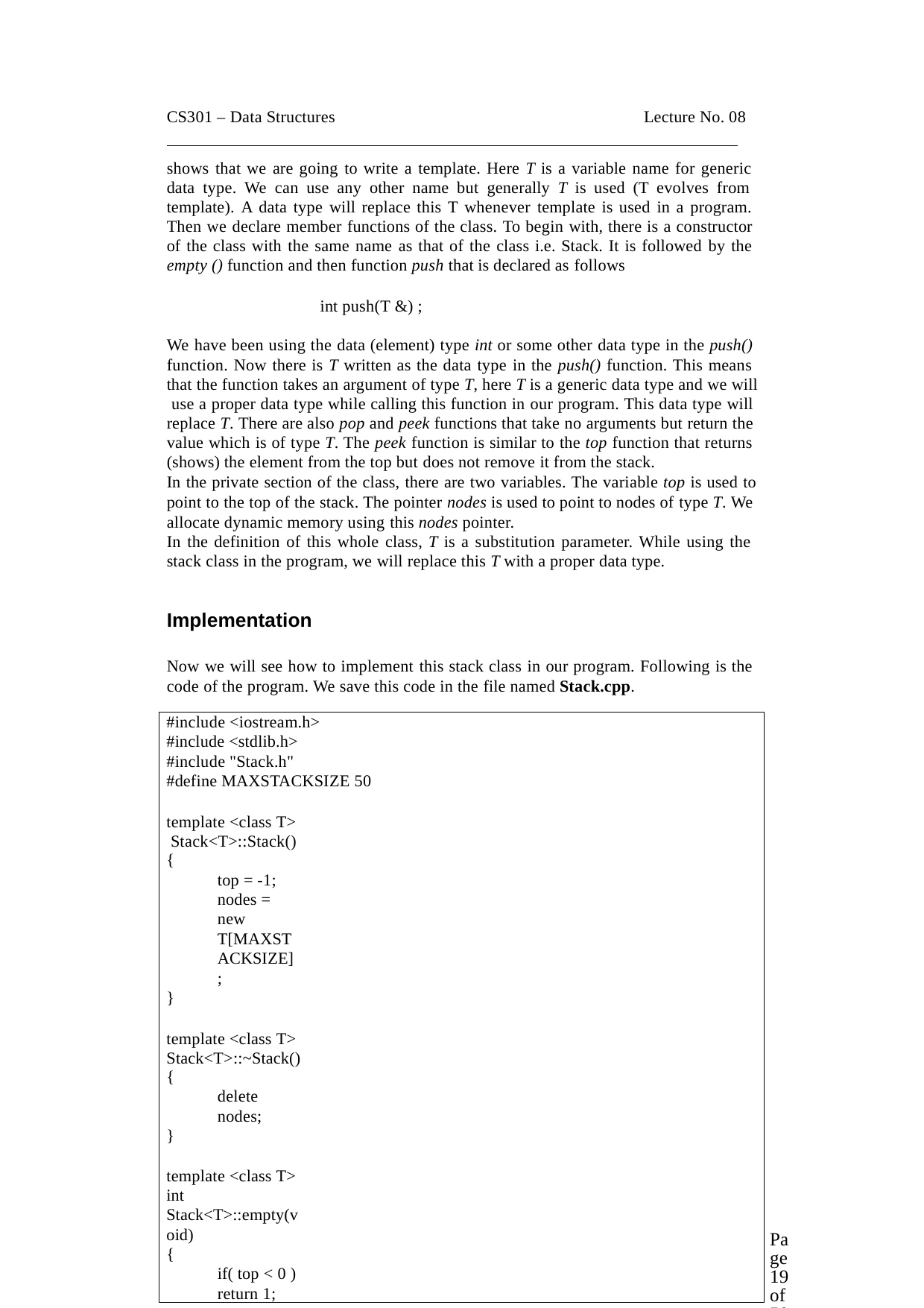

CS301 – Data Structures	Lecture No. 08

shows that we are going to write a template. Here T is a variable name for generic  data type. We can use any other name but generally T is used (T evolves from  template). A data type will replace this T whenever template is used in a program.  Then we declare member functions of the class. To begin with, there is a constructor  of the class with the same name as that of the class i.e. Stack. It is followed by the  empty () function and then function push that is declared as follows

int push(T &) ;

We have been using the data (element) type int or some other data type in the push()  function. Now there is T written as the data type in the push() function. This means  that the function takes an argument of type T, here T is a generic data type and we will  use a proper data type while calling this function in our program. This data type will  replace T. There are also pop and peek functions that take no arguments but return the  value which is of type T. The peek function is similar to the top function that returns  (shows) the element from the top but does not remove it from the stack.
In the private section of the class, there are two variables. The variable top is used to
point to the top of the stack. The pointer nodes is used to point to nodes of type T. We  allocate dynamic memory using this nodes pointer.
In the definition of this whole class, T is a substitution parameter. While using the  stack class in the program, we will replace this T with a proper data type.

Implementation

Now we will see how to implement this stack class in our program. Following is the  code of the program. We save this code in the file named Stack.cpp.

#include <iostream.h>
#include <stdlib.h>
#include "Stack.h"
#define MAXSTACKSIZE 50

template <class T>  Stack<T>::Stack()
{
top = -1;
nodes = new T[MAXSTACKSIZE];
}

template <class T>  Stack<T>::~Stack()
{
delete nodes;
}

template <class T>
int Stack<T>::empty(void)
{
if( top < 0 ) return 1;
Page 19 of 505